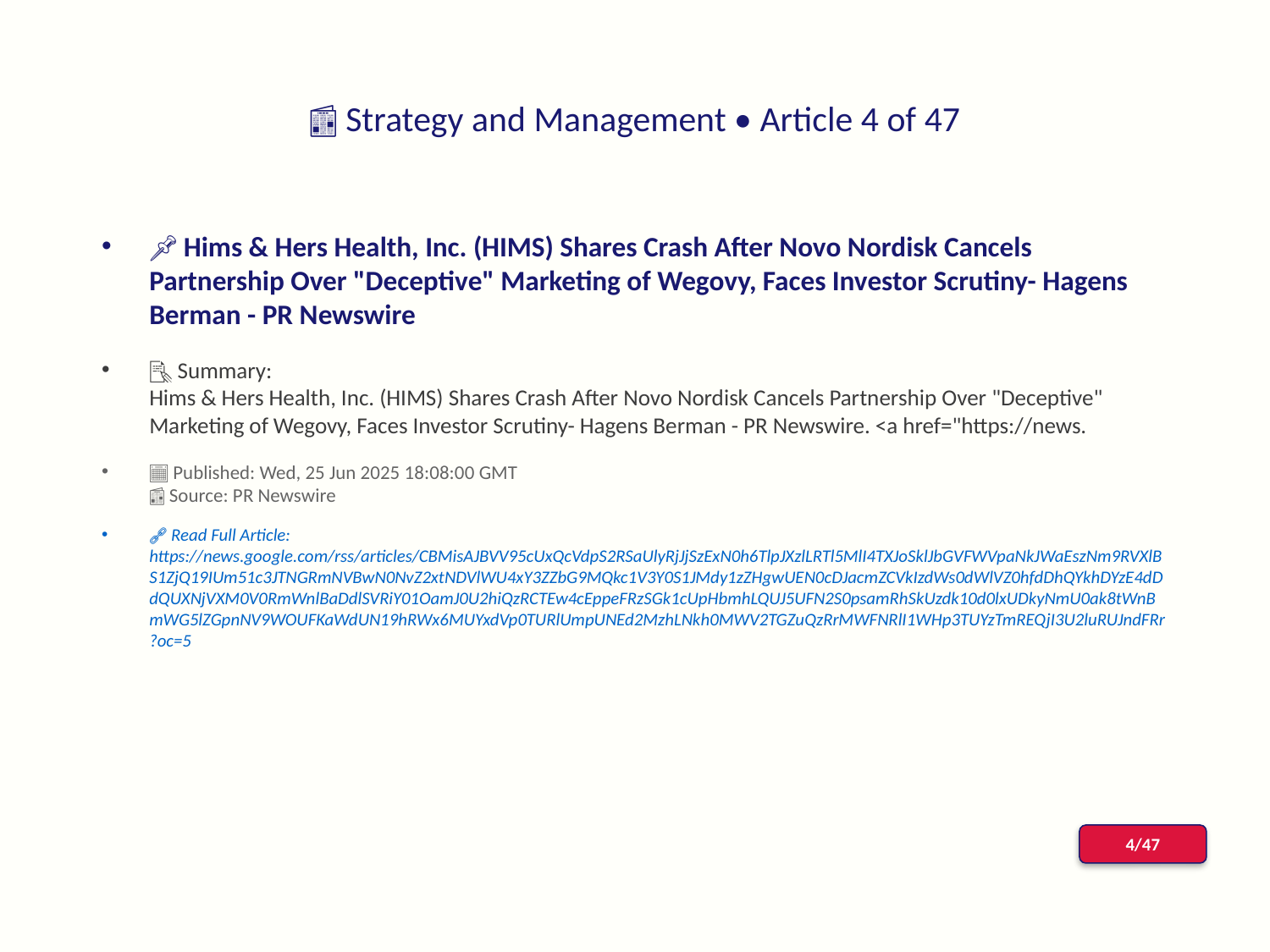

# 📰 Strategy and Management • Article 4 of 47
📌 Hims & Hers Health, Inc. (HIMS) Shares Crash After Novo Nordisk Cancels Partnership Over "Deceptive" Marketing of Wegovy, Faces Investor Scrutiny- Hagens Berman - PR Newswire
📝 Summary:
Hims & Hers Health, Inc. (HIMS) Shares Crash After Novo Nordisk Cancels Partnership Over "Deceptive" Marketing of Wegovy, Faces Investor Scrutiny- Hagens Berman - PR Newswire. <a href="https://news.
📅 Published: Wed, 25 Jun 2025 18:08:00 GMT
📰 Source: PR Newswire
🔗 Read Full Article: https://news.google.com/rss/articles/CBMisAJBVV95cUxQcVdpS2RSaUlyRjJjSzExN0h6TlpJXzlLRTl5MlI4TXJoSklJbGVFWVpaNkJWaEszNm9RVXlBS1ZjQ19IUm51c3JTNGRmNVBwN0NvZ2xtNDVlWU4xY3ZZbG9MQkc1V3Y0S1JMdy1zZHgwUEN0cDJacmZCVkIzdWs0dWlVZ0hfdDhQYkhDYzE4dDdQUXNjVXM0V0RmWnlBaDdlSVRiY01OamJ0U2hiQzRCTEw4cEppeFRzSGk1cUpHbmhLQUJ5UFN2S0psamRhSkUzdk10d0lxUDkyNmU0ak8tWnBmWG5lZGpnNV9WOUFKaWdUN19hRWx6MUYxdVp0TURlUmpUNEd2MzhLNkh0MWV2TGZuQzRrMWFNRlI1WHp3TUYzTmREQjI3U2luRUJndFRr?oc=5
4/47